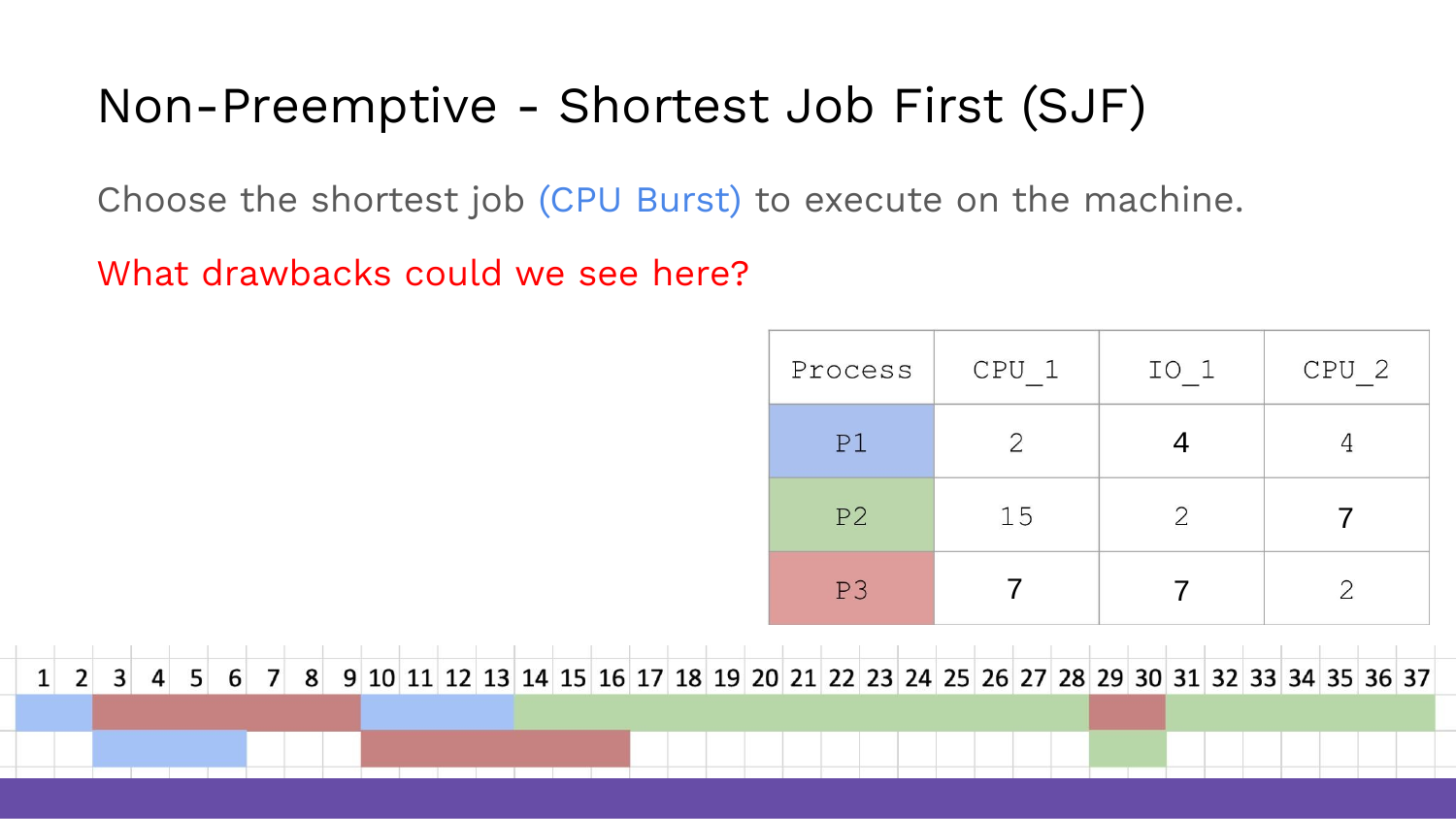

# Non-Preemptive - Shortest Job First (SJF)
Choose the shortest job (CPU Burst) to execute on the machine.
What drawbacks could we see here?

4
7
7
7